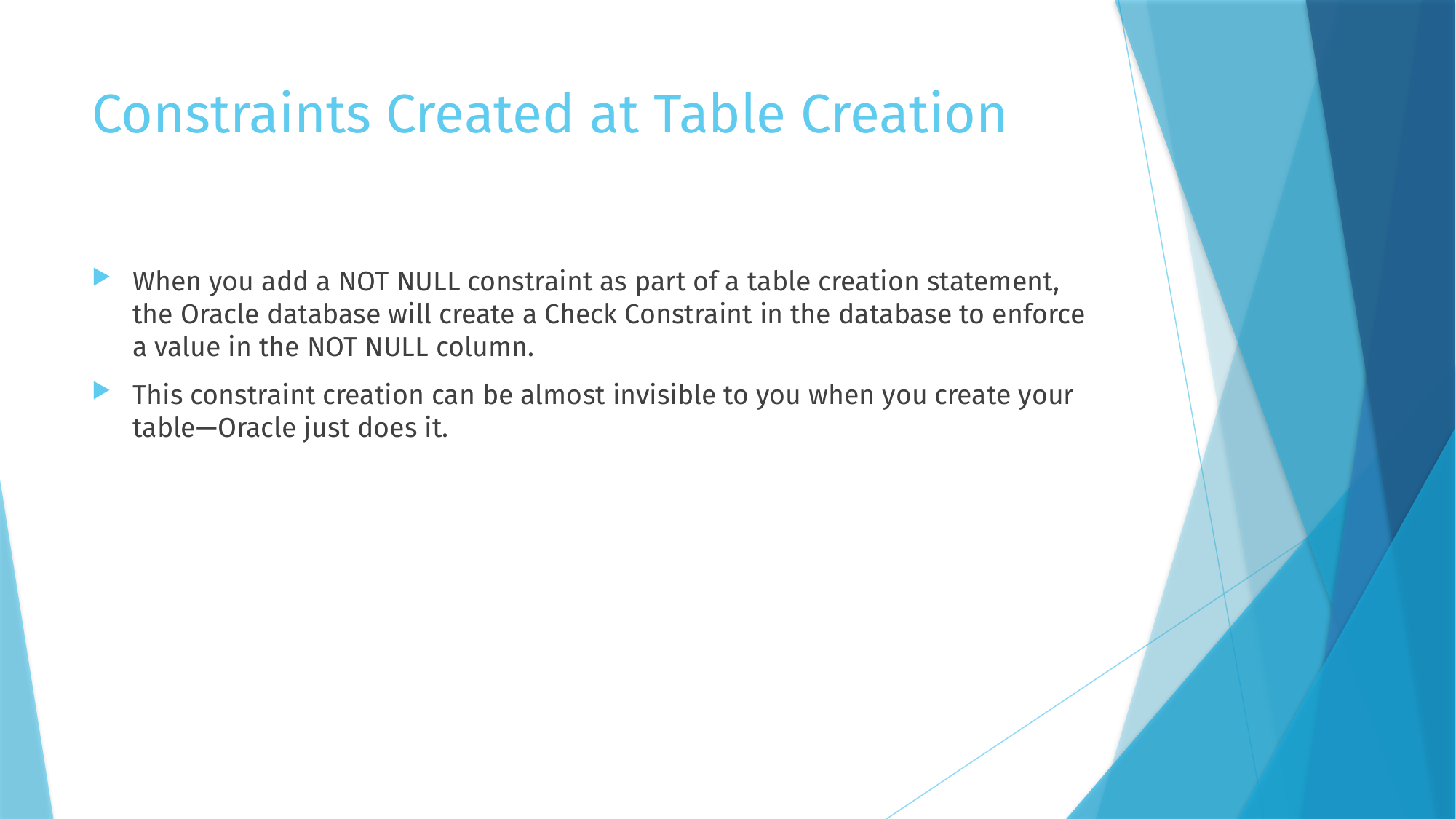

# Constraints Created at Table Creation
When you add a NOT NULL constraint as part of a table creation statement, the Oracle database will create a Check Constraint in the database to enforce a value in the NOT NULL column.
This constraint creation can be almost invisible to you when you create your table—Oracle just does it.